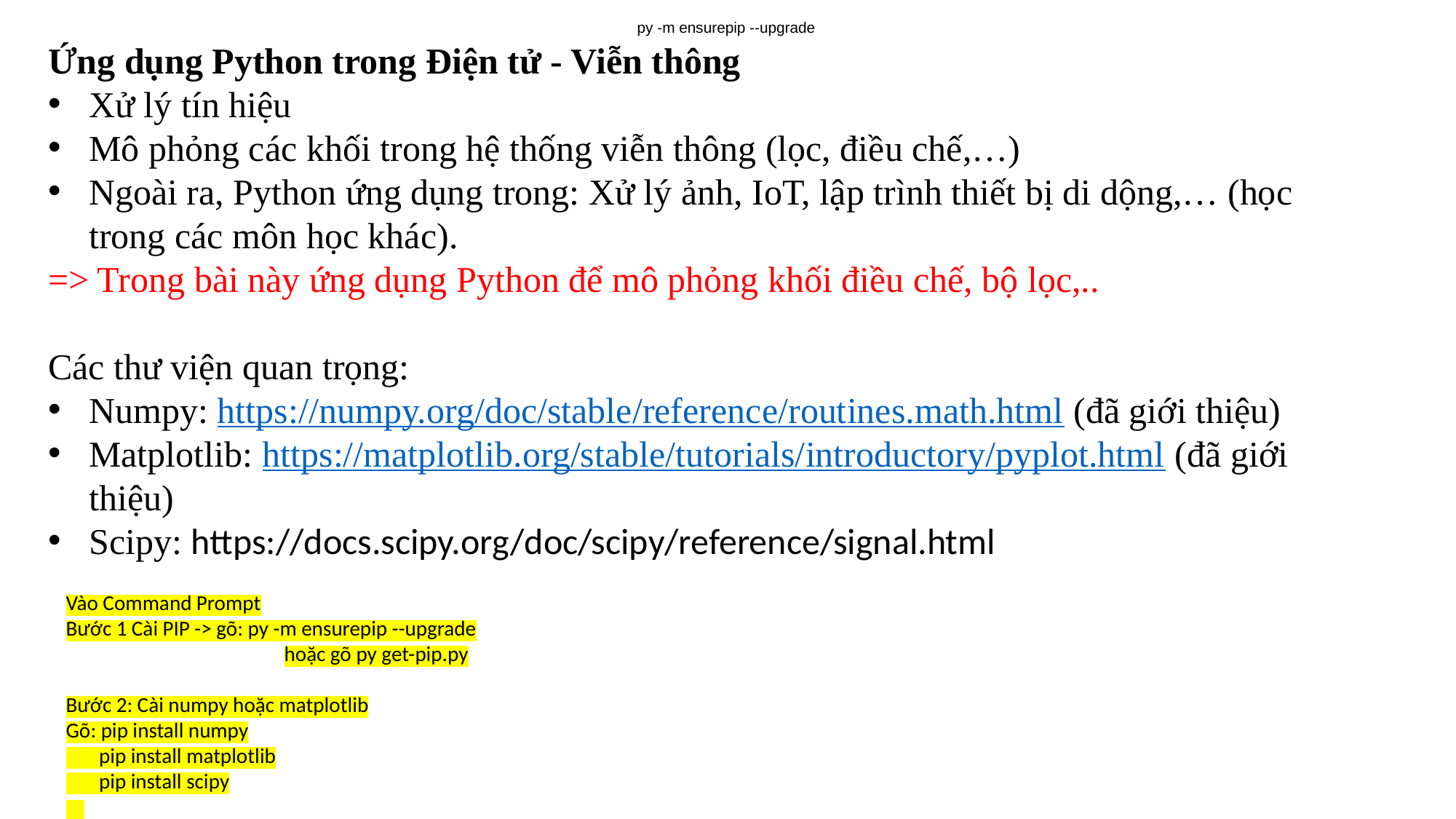

py -m ensurepip --upgrade
Ứng dụng Python trong Điện tử - Viễn thông
Xử lý tín hiệu
Mô phỏng các khối trong hệ thống viễn thông (lọc, điều chế,…)
Ngoài ra, Python ứng dụng trong: Xử lý ảnh, IoT, lập trình thiết bị di dộng,… (học trong các môn học khác).
=> Trong bài này ứng dụng Python để mô phỏng khối điều chế, bộ lọc,..

Các thư viện quan trọng:
Numpy: https://numpy.org/doc/stable/reference/routines.math.html (đã giới thiệu)
Matplotlib: https://matplotlib.org/stable/tutorials/introductory/pyplot.html (đã giới thiệu)
Scipy: https://docs.scipy.org/doc/scipy/reference/signal.html

Vào Command Prompt
Bước 1 Cài PIP -> gõ: py -m ensurepip --upgrade
		hoặc gõ py get-pip.py

Bước 2: Cài numpy hoặc matplotlib
Gõ: pip install numpy
       pip install matplotlib
       pip install scipy